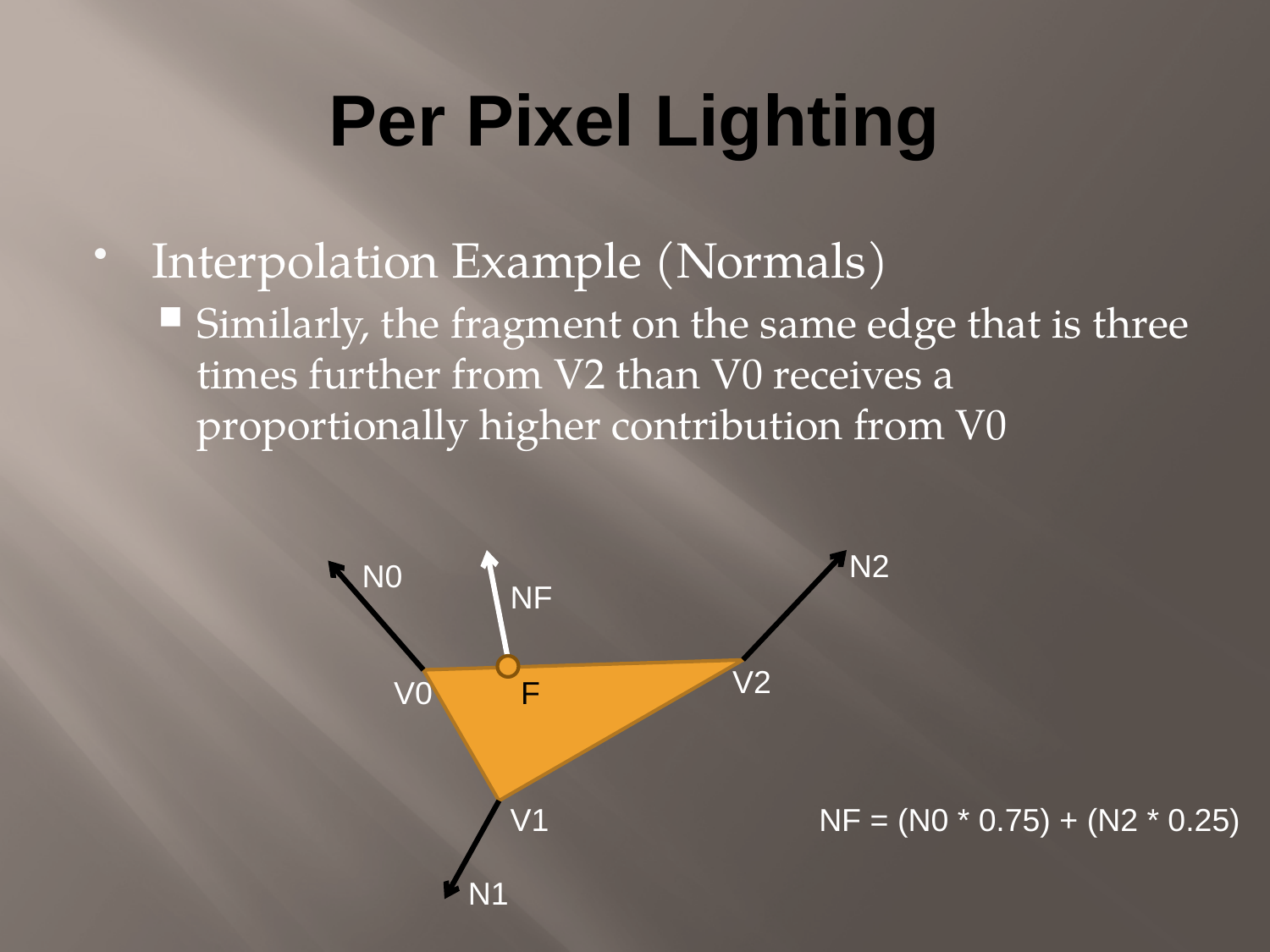

# Per Pixel Lighting
Interpolation Example (Normals)
Similarly, the fragment on the same edge that is three times further from V2 than V0 receives a proportionally higher contribution from V0
N2
N0
NF

V2
V0
F
V1
NF = (N0 * 0.75) + (N2 * 0.25)
N1